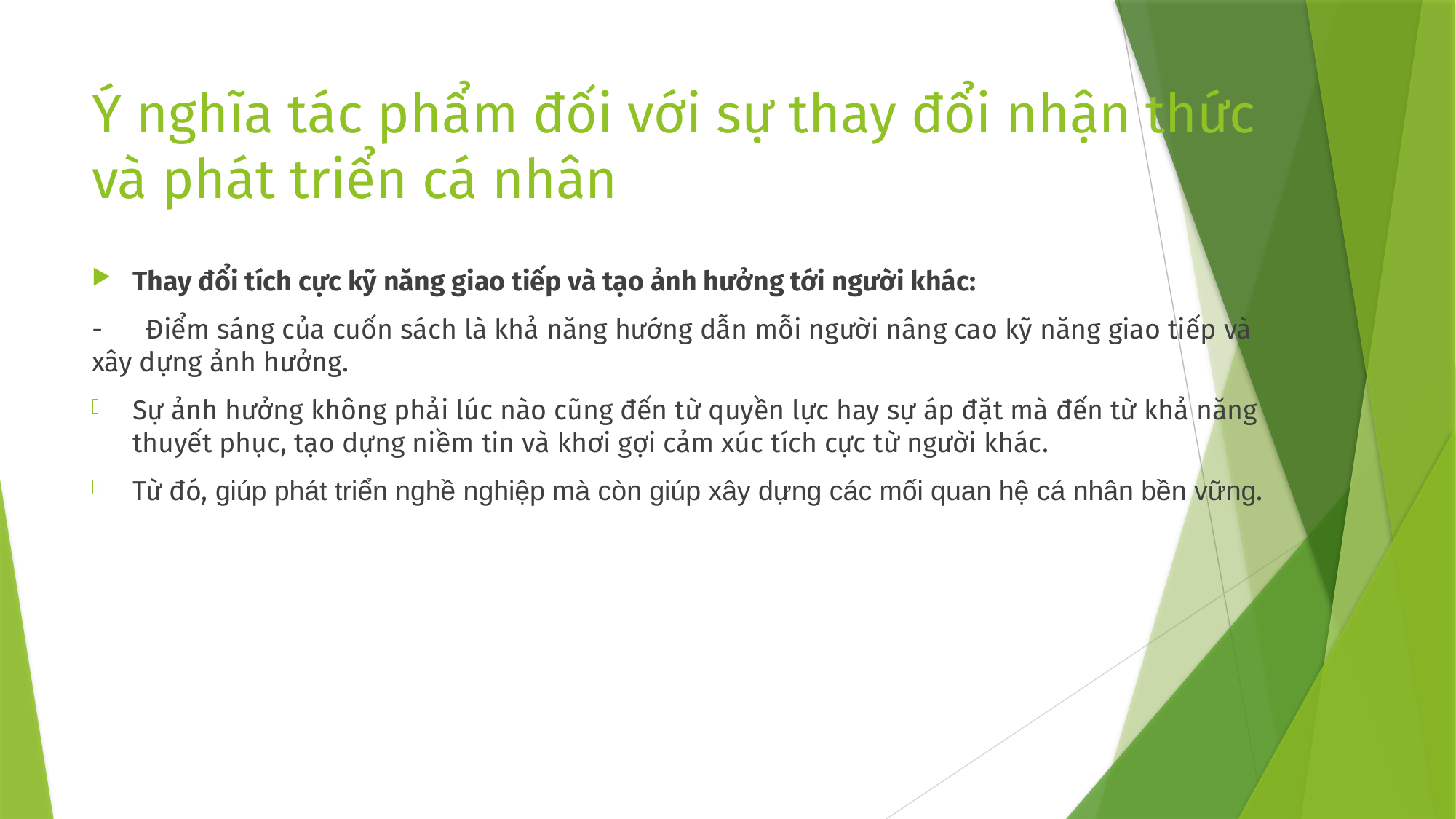

# Ý nghĩa tác phẩm đối với sự thay đổi nhận thức và phát triển cá nhân
Thay đổi tích cực kỹ năng giao tiếp và tạo ảnh hưởng tới người khác:
-      Điểm sáng của cuốn sách là khả năng hướng dẫn mỗi người nâng cao kỹ năng giao tiếp và xây dựng ảnh hưởng.
Sự ảnh hưởng không phải lúc nào cũng đến từ quyền lực hay sự áp đặt mà đến từ khả năng thuyết phục, tạo dựng niềm tin và khơi gợi cảm xúc tích cực từ người khác.
Từ đó, giúp phát triển nghề nghiệp mà còn giúp xây dựng các mối quan hệ cá nhân bền vững.